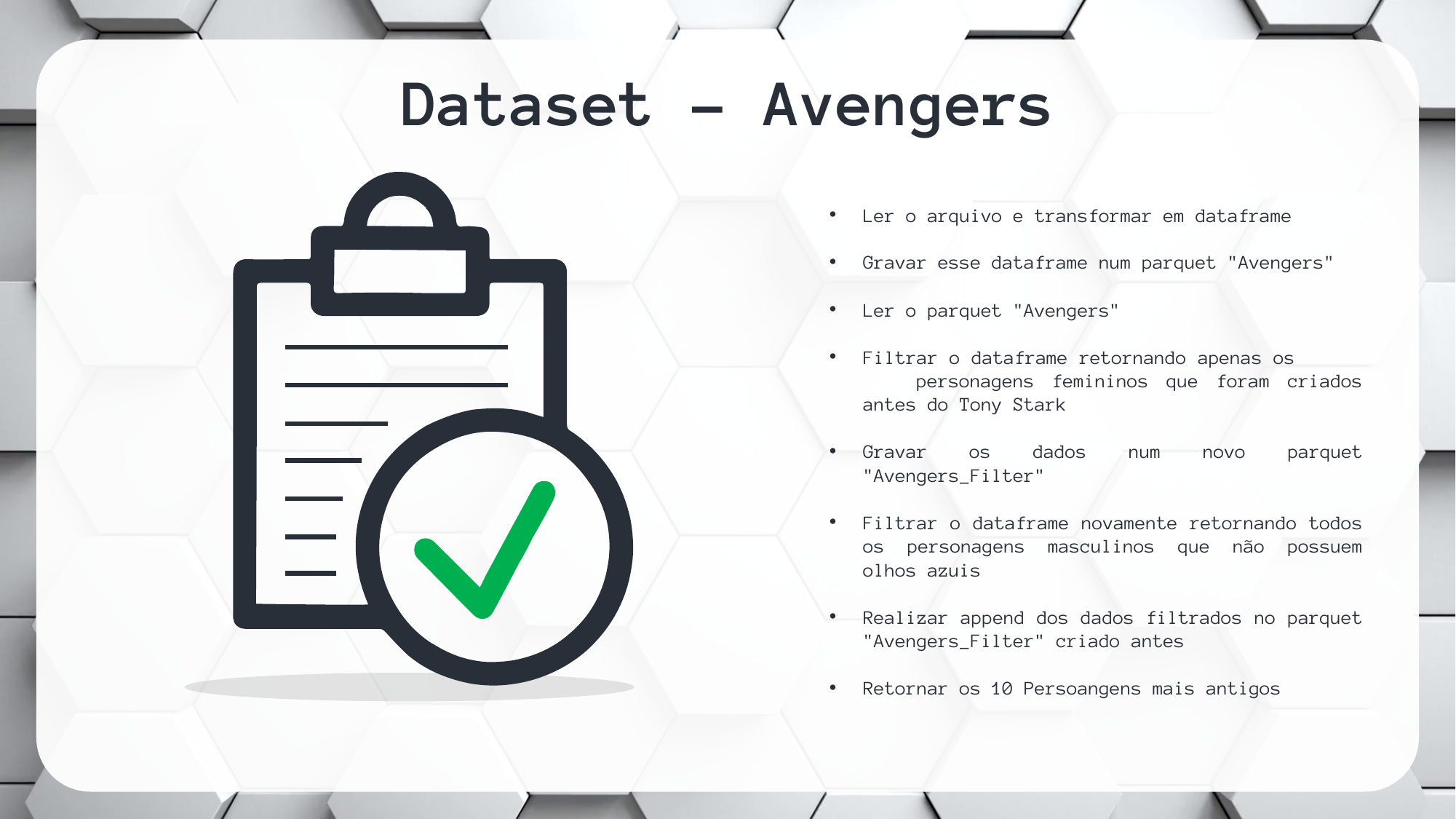

Dataset - Avengers

Ler o arquivo e transformar em dataframe

Gravar esse dataframe num parquet "Avengers"

Ler o parquet "Avengers"

Filtrar o dataframe retornando apenas os          personagens femininos que foram criados antes do Tony Stark

Gravar os dados num novo parquet "Avengers_Filter"

Filtrar o dataframe novamente retornando todos os personagens masculinos que não possuem olhos azuis

Realizar append dos dados filtrados no parquet "Avengers_Filter" criado antes

Retornar os 10 Persoangens mais antigos